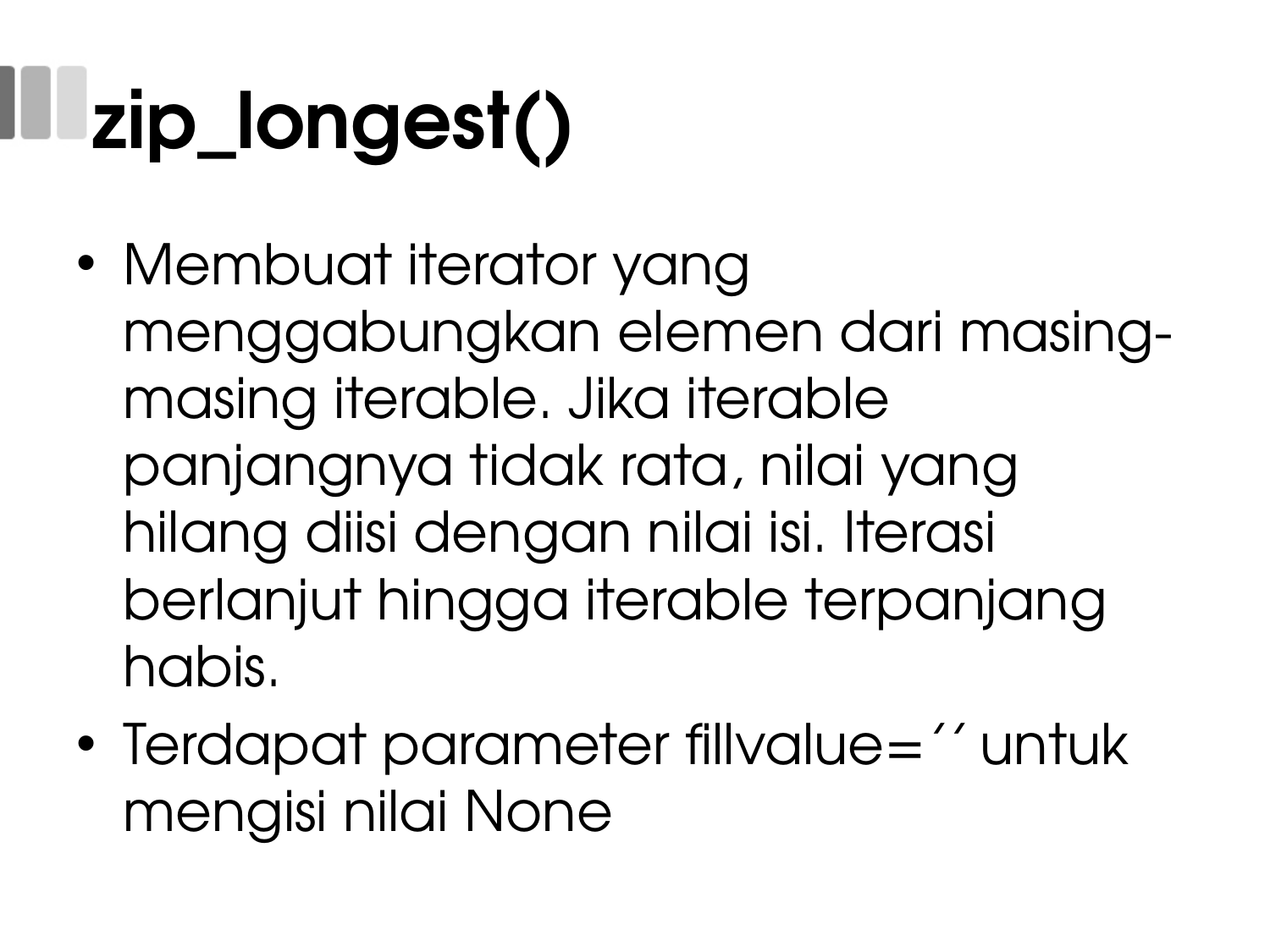

# zip_longest()
Membuat iterator yang menggabungkan elemen dari masing-masing iterable. Jika iterable panjangnya tidak rata, nilai yang hilang diisi dengan nilai isi. Iterasi berlanjut hingga iterable terpanjang habis.
Terdapat parameter fillvalue=’’ untuk mengisi nilai None